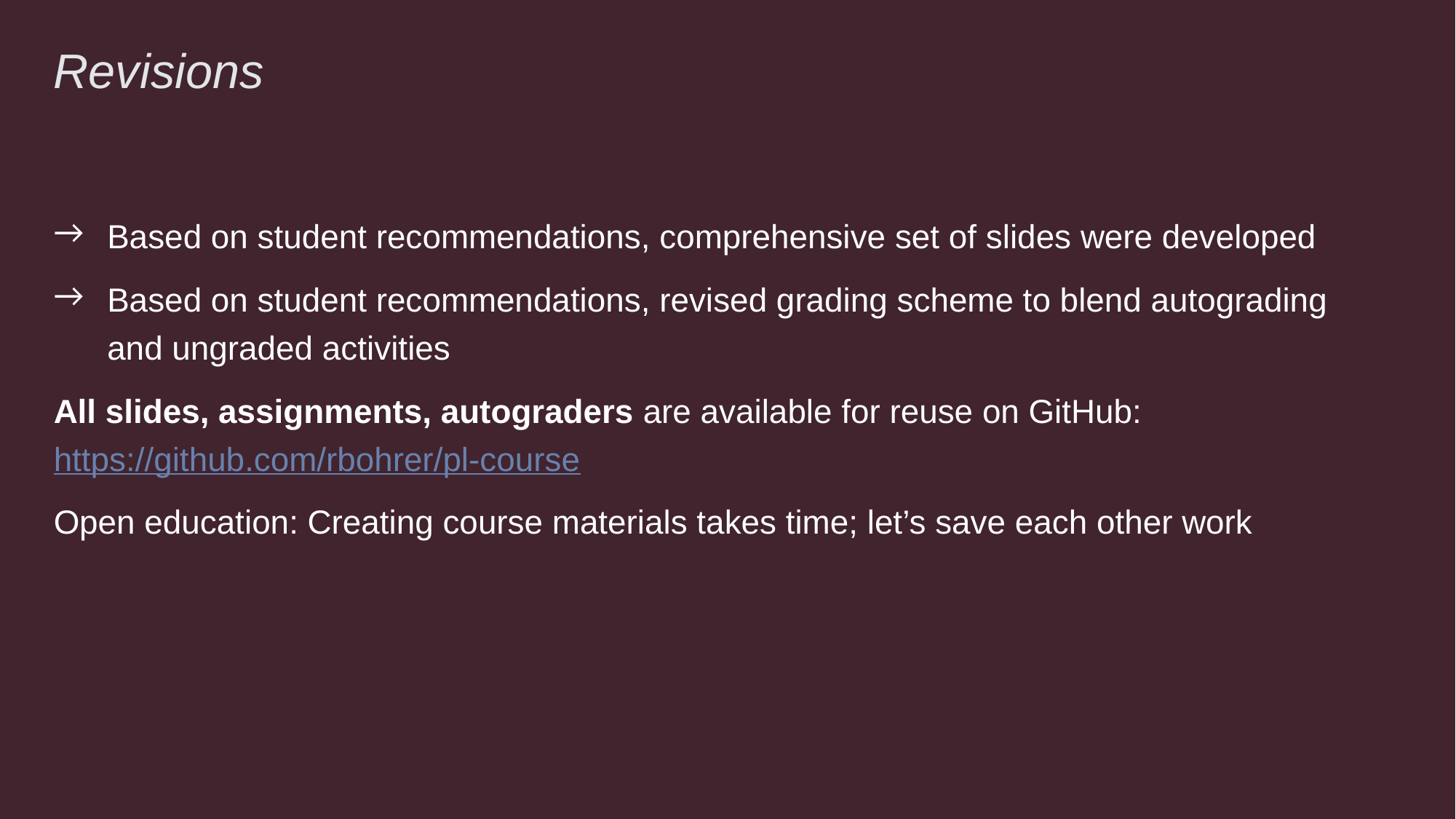

# Revisions
Based on student recommendations, comprehensive set of slides were developed
Based on student recommendations, revised grading scheme to blend autograding and ungraded activities
All slides, assignments, autograders are available for reuse on GitHub:
https://github.com/rbohrer/pl-course
Open education: Creating course materials takes time; let’s save each other work